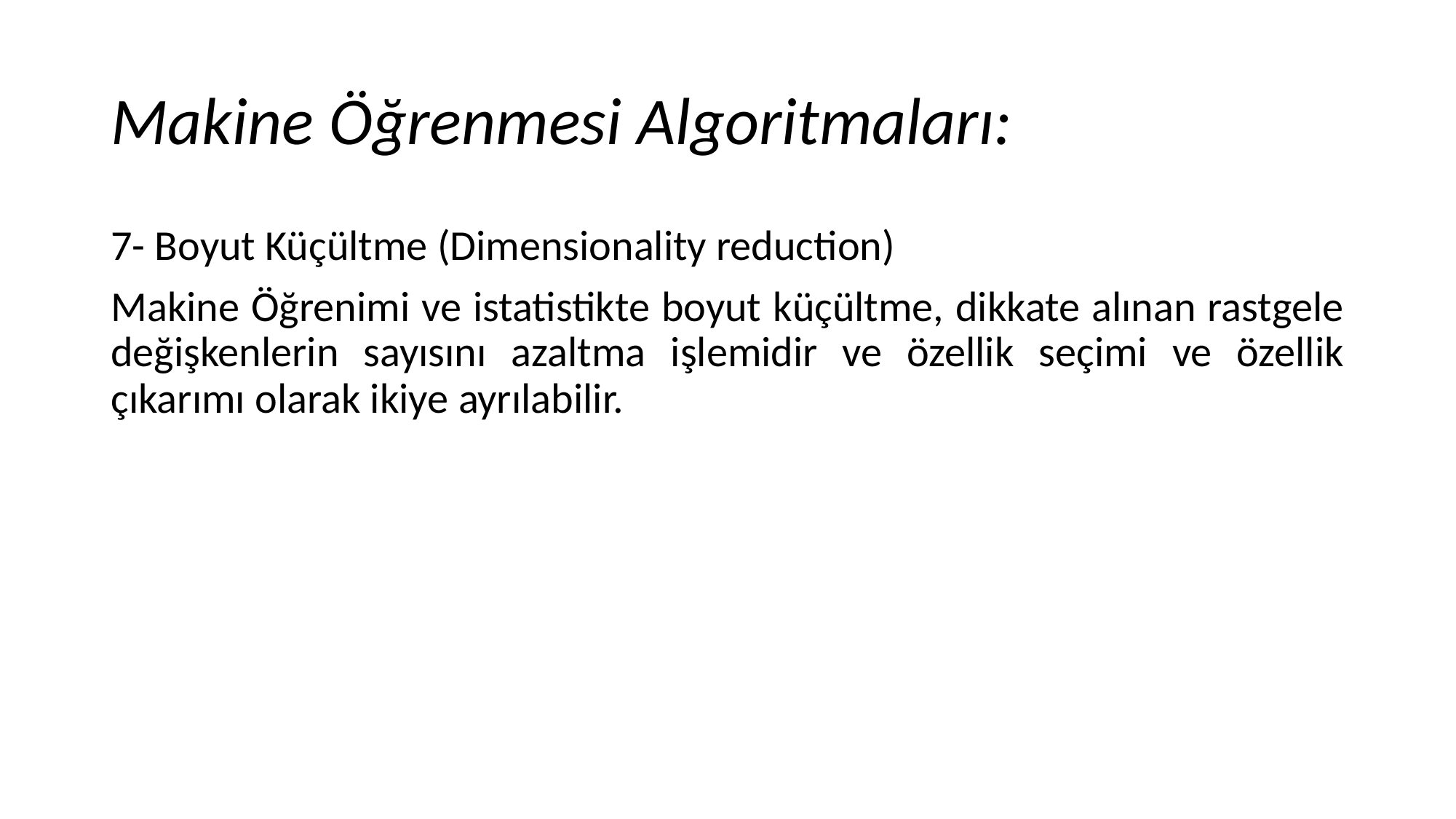

# Makine Öğrenmesi Algoritmaları:
7- Boyut Küçültme (Dimensionality reduction)
Makine Öğrenimi ve istatistikte boyut küçültme, dikkate alınan rastgele değişkenlerin sayısını azaltma işlemidir ve özellik seçimi ve özellik çıkarımı olarak ikiye ayrılabilir.